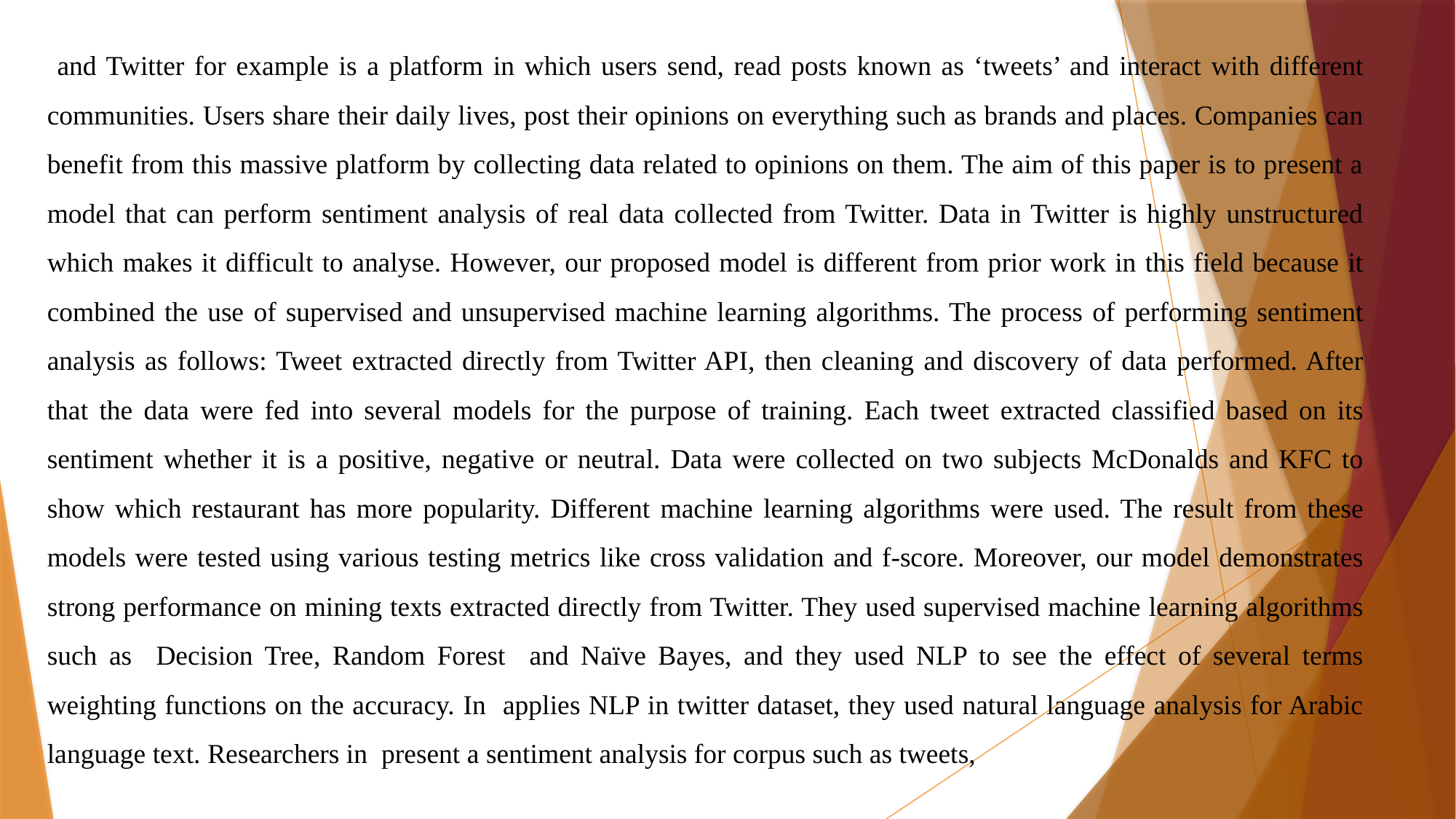

and Twitter for example is a platform in which users send, read posts known as ‘tweets’ and interact with different communities. Users share their daily lives, post their opinions on everything such as brands and places. Companies can benefit from this massive platform by collecting data related to opinions on them. The aim of this paper is to present a model that can perform sentiment analysis of real data collected from Twitter. Data in Twitter is highly unstructured which makes it difficult to analyse. However, our proposed model is different from prior work in this field because it combined the use of supervised and unsupervised machine learning algorithms. The process of performing sentiment analysis as follows: Tweet extracted directly from Twitter API, then cleaning and discovery of data performed. After that the data were fed into several models for the purpose of training. Each tweet extracted classified based on its sentiment whether it is a positive, negative or neutral. Data were collected on two subjects McDonalds and KFC to show which restaurant has more popularity. Different machine learning algorithms were used. The result from these models were tested using various testing metrics like cross validation and f-score. Moreover, our model demonstrates strong performance on mining texts extracted directly from Twitter. They used supervised machine learning algorithms such as  Decision Tree, Random Forest  and Naïve Bayes, and they used NLP to see the effect of several terms weighting functions on the accuracy. In  applies NLP in twitter dataset, they used natural language analysis for Arabic language text. Researchers in  present a sentiment analysis for corpus such as tweets,